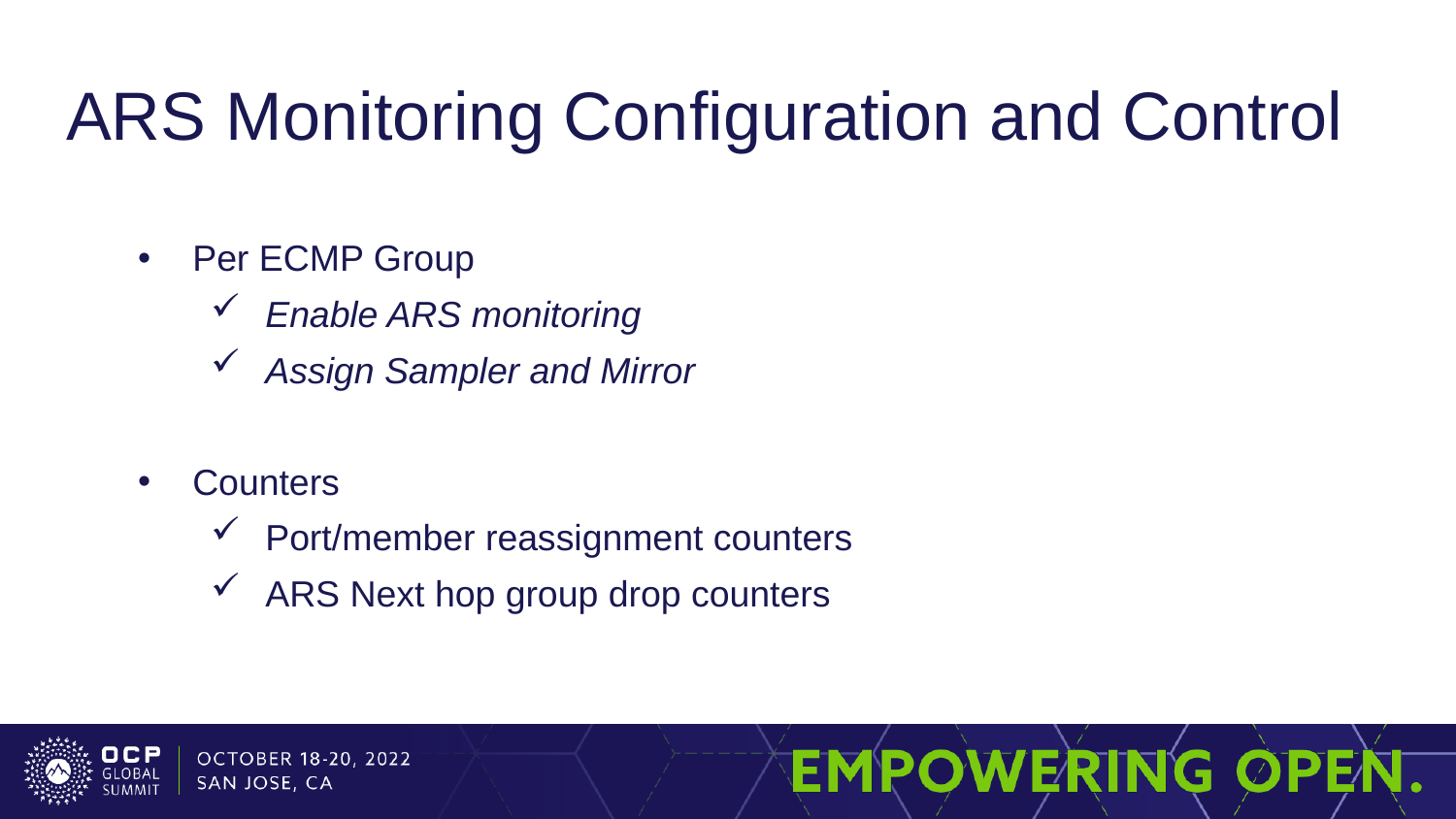

# ARS Monitoring Configuration and Control
Per ECMP Group
Enable ARS monitoring
Assign Sampler and Mirror

Counters
Port/member reassignment counters
ARS Next hop group drop counters